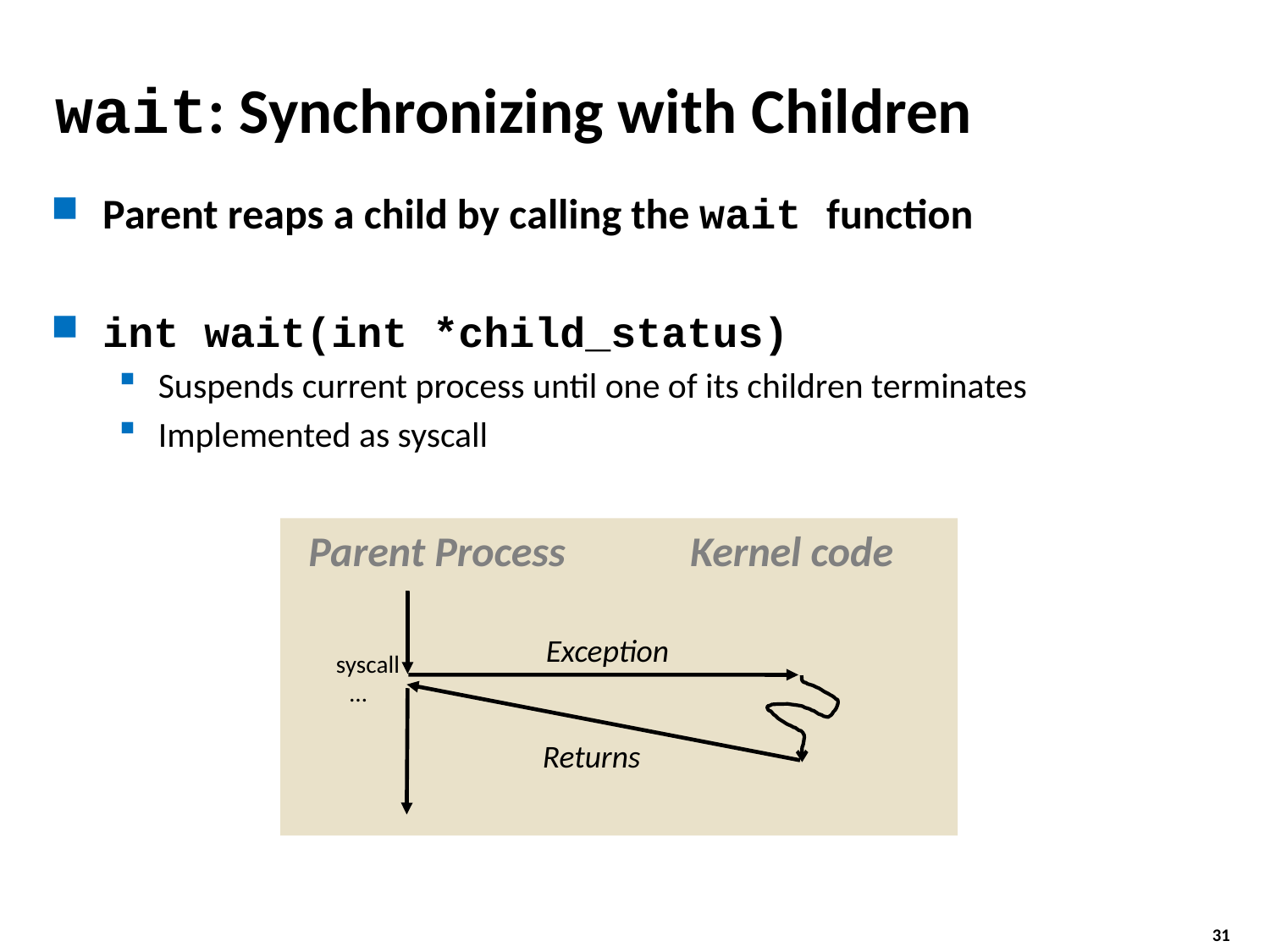

# wait: Synchronizing with Children
Parent reaps a child by calling the wait function

int wait(int *child_status)
Suspends current process until one of its children terminates
Implemented as syscall

Parent Process
Kernel code

Exception
syscall
…

Returns